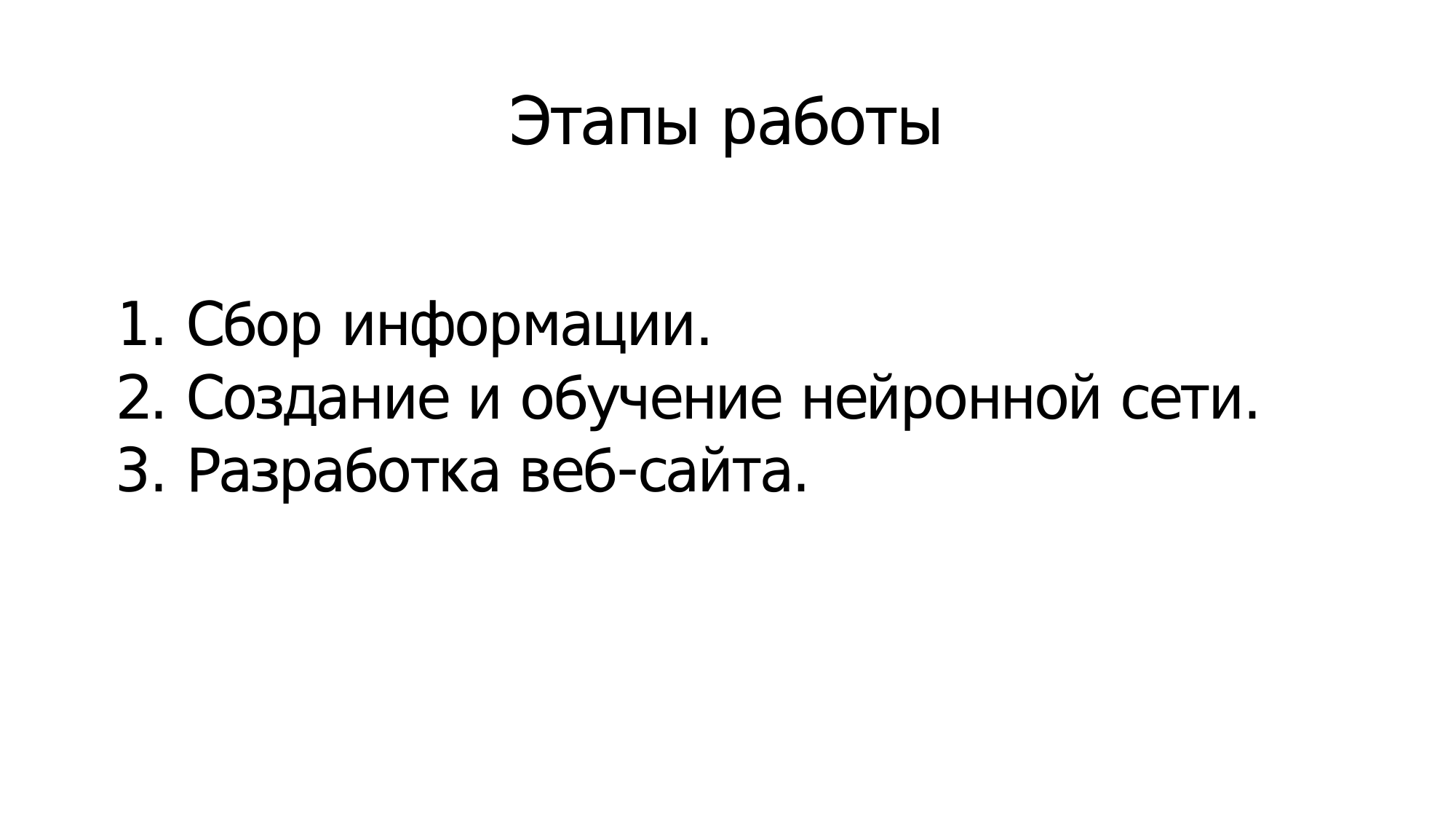

# Этапы работы
 Сбор информации.
 Создание и обучение нейронной сети.
 Разработка веб-сайта.